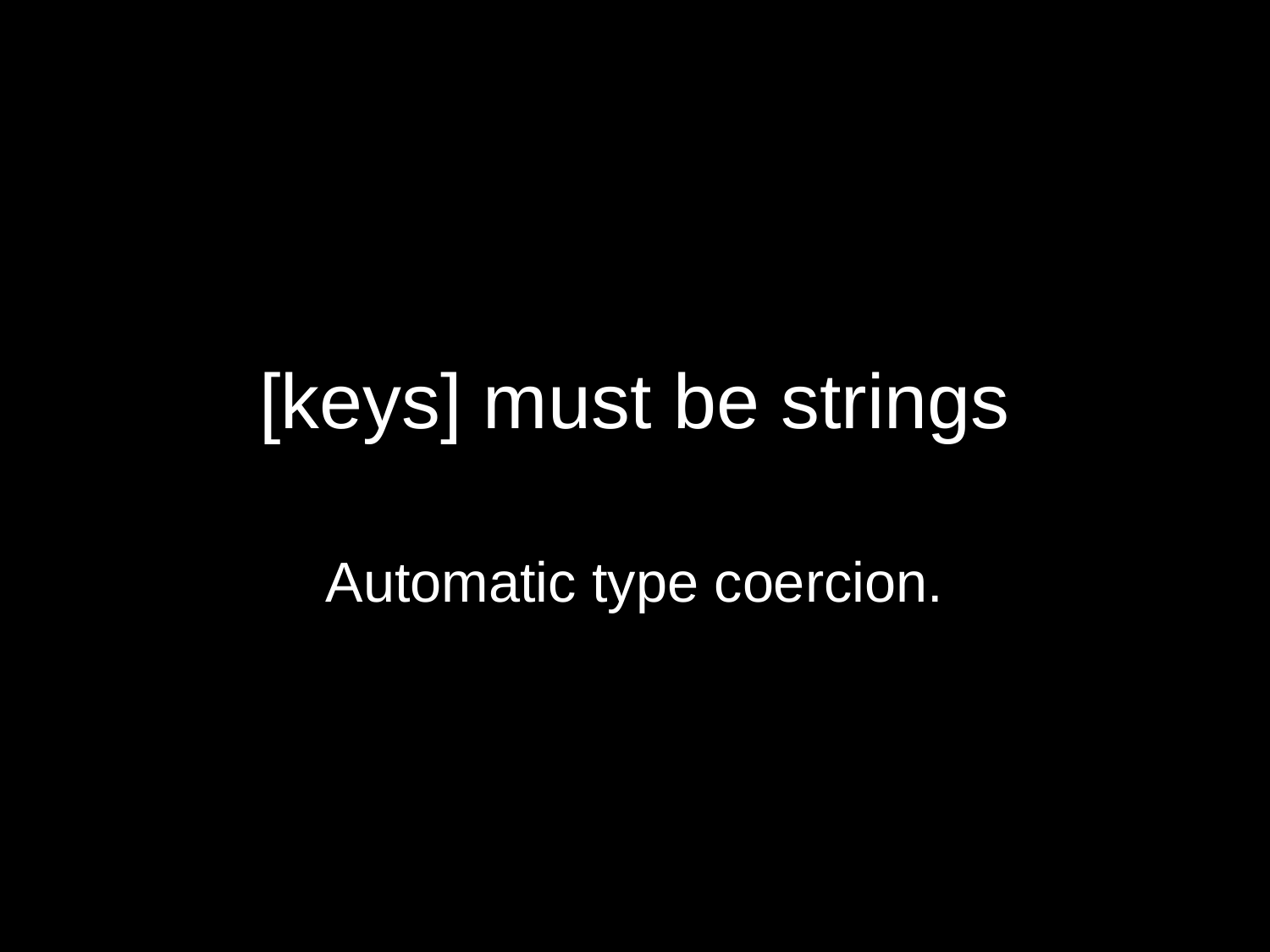

# [keys] must be strings
Automatic type coercion.